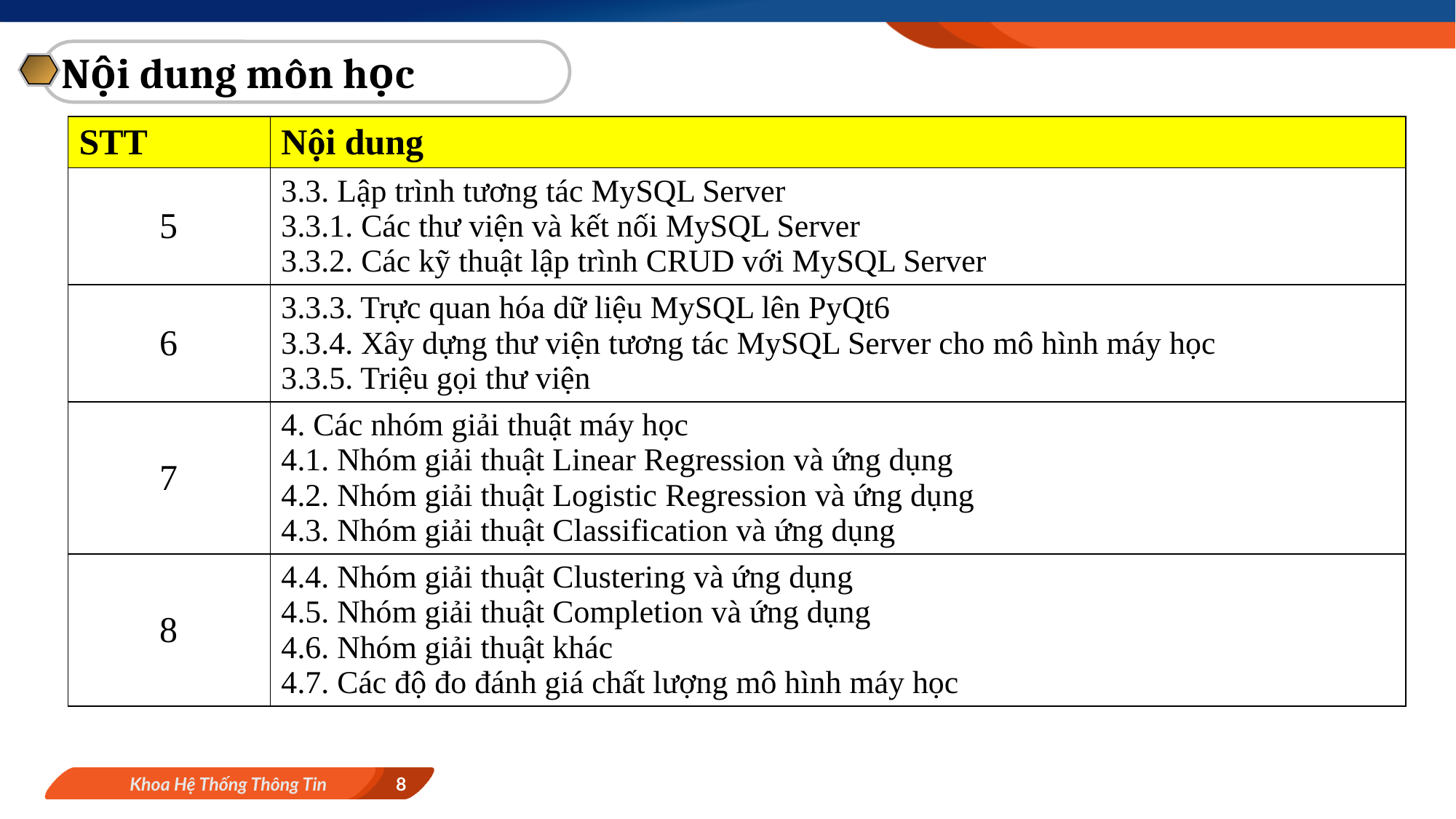

Nội dung môn học

| STT | Nội dung |
| --- | --- |
| 5 | 3.3. Lập trình tương tác MySQL Server 3.3.1. Các thư viện và kết nối MySQL Server 3.3.2. Các kỹ thuật lập trình CRUD với MySQL Server |
| 6 | 3.3.3. Trực quan hóa dữ liệu MySQL lên PyQt6 3.3.4. Xây dựng thư viện tương tác MySQL Server cho mô hình máy học 3.3.5. Triệu gọi thư viện |
| 7 | 4. Các nhóm giải thuật máy học 4.1. Nhóm giải thuật Linear Regression và ứng dụng 4.2. Nhóm giải thuật Logistic Regression và ứng dụng 4.3. Nhóm giải thuật Classification và ứng dụng |
| 8 | 4.4. Nhóm giải thuật Clustering và ứng dụng 4.5. Nhóm giải thuật Completion và ứng dụng 4.6. Nhóm giải thuật khác 4.7. Các độ đo đánh giá chất lượng mô hình máy học |
8
Khoa Hệ Thống Thông Tin